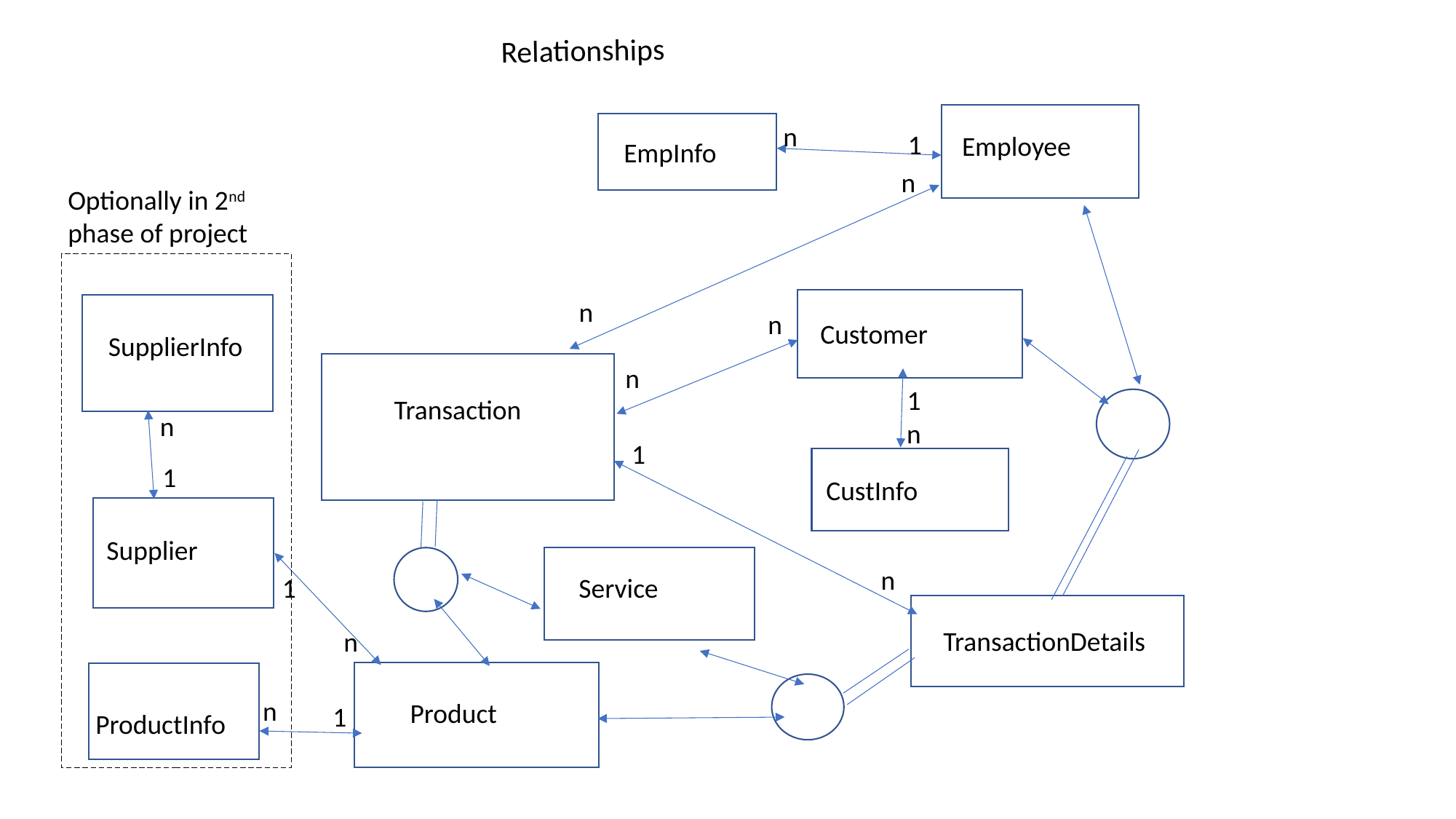

Relationships

n
1
Employee
valid
EmpInfo
n
Optionally in 2nd phase of project

n

n
Customer
SupplierInfo

n
1
Transaction

n
n
1

1
CustInfo

Supplier

n
1
Service

TransactionDetails
n

n
Product
1
ProductInfo